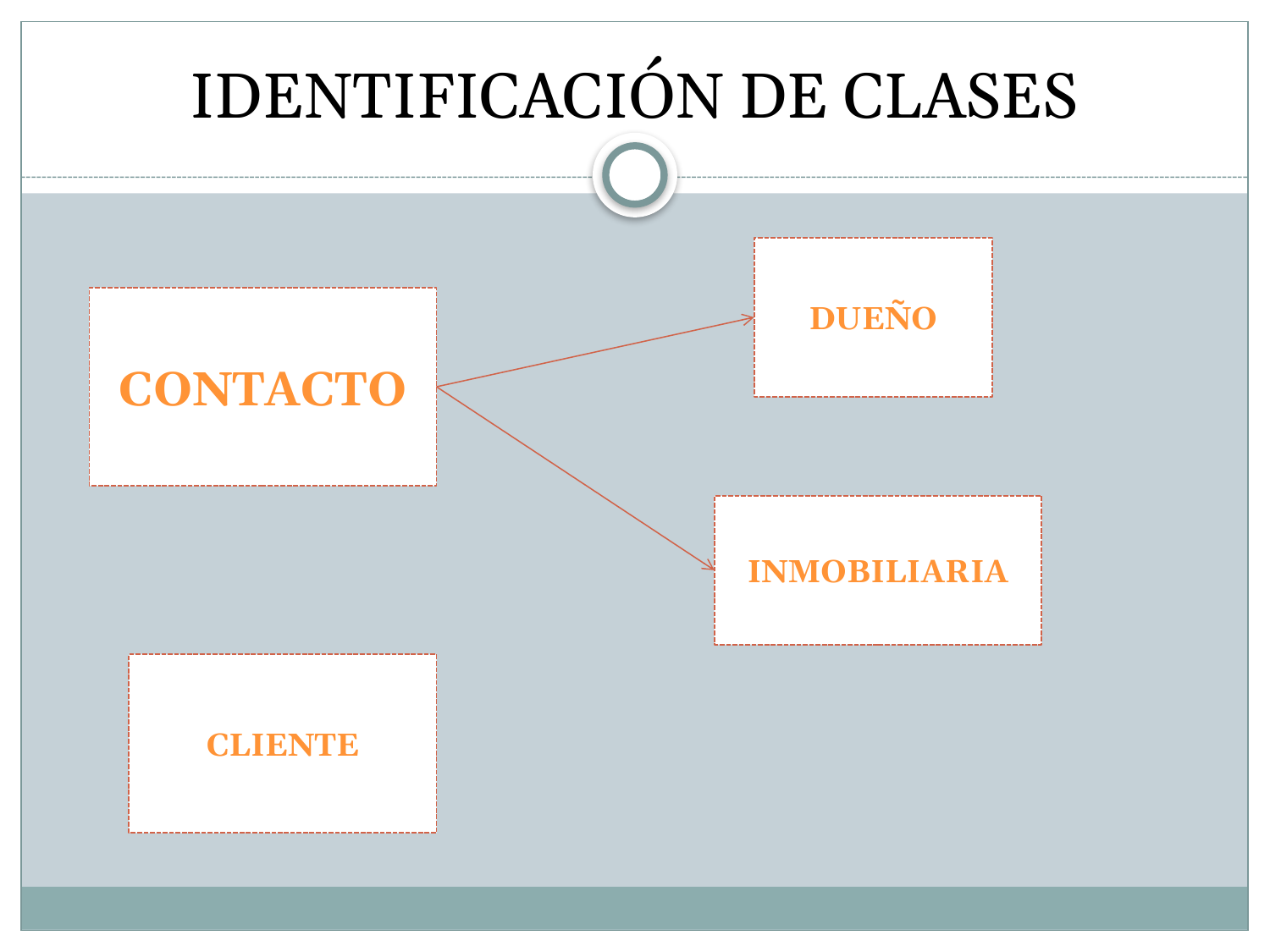

# IDENTIFICACIÓN DE CLASES
DUEÑO
CONTACTO
INMOBILIARIA
CLIENTE